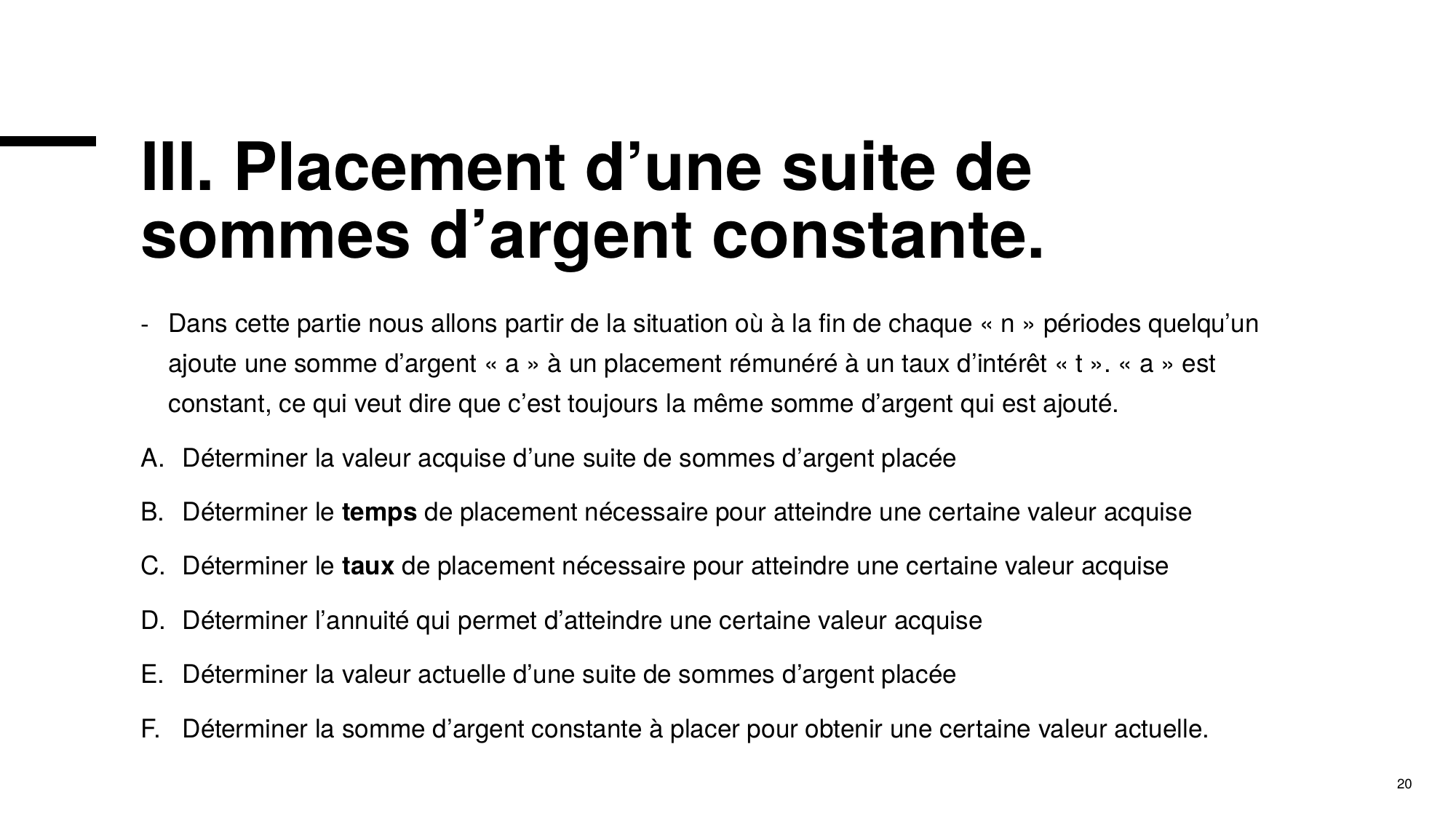

# III. Placement d’une suite de sommes d’argent constante.
Dans cette partie nous allons partir de la situation où à la fin de chaque « n » périodes quelqu’un ajoute une somme d’argent « a » à un placement rémunéré à un taux d’intérêt « t ». « a » est constant, ce qui veut dire que c’est toujours la même somme d’argent qui est ajouté.
Déterminer la valeur acquise d’une suite de sommes d’argent placée
Déterminer le temps de placement nécessaire pour atteindre une certaine valeur acquise
Déterminer le taux de placement nécessaire pour atteindre une certaine valeur acquise
Déterminer l’annuité qui permet d’atteindre une certaine valeur acquise
Déterminer la valeur actuelle d’une suite de sommes d’argent placée
Déterminer la somme d’argent constante à placer pour obtenir une certaine valeur actuelle.
20